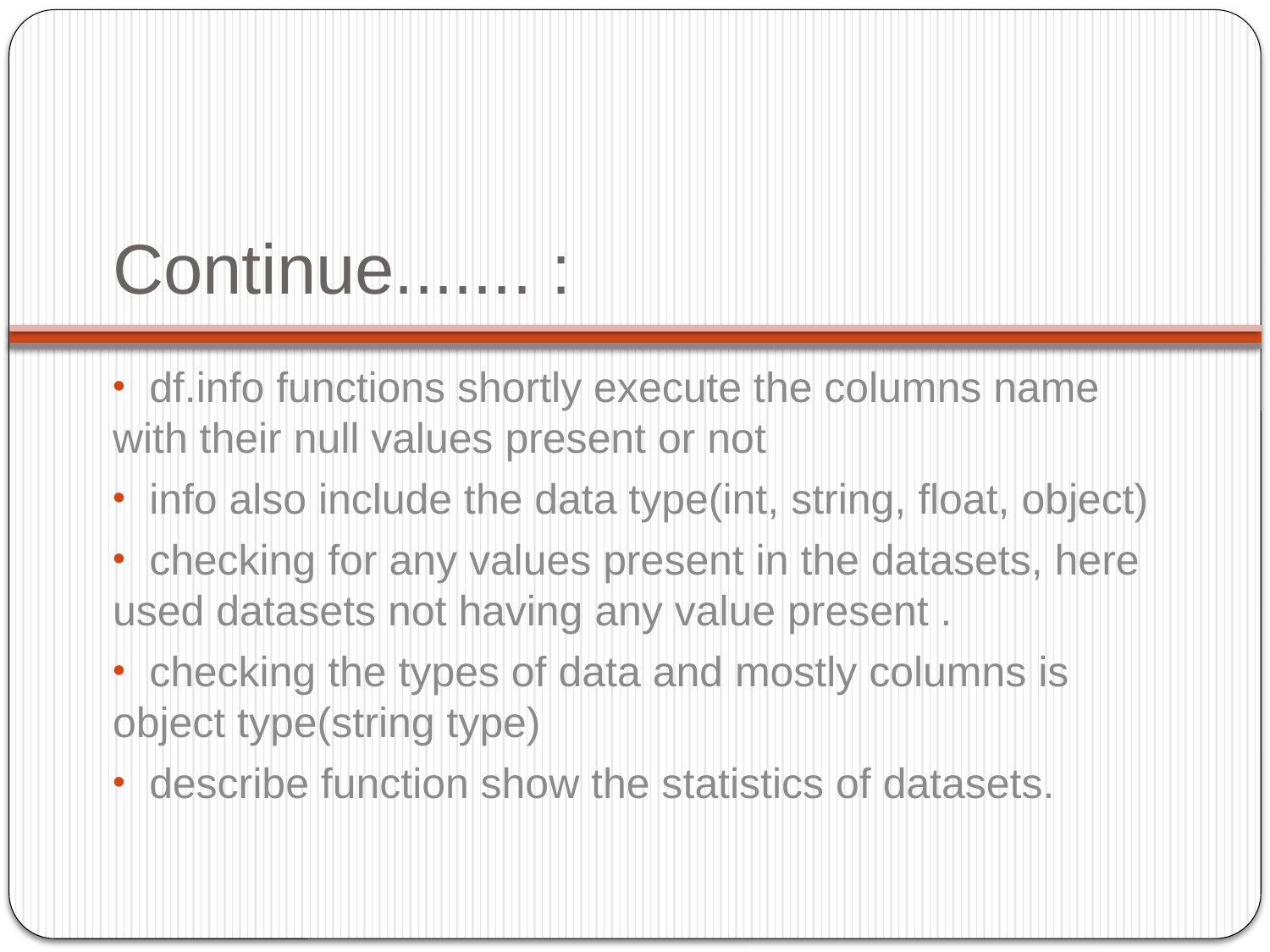

# Continue....... :
  df.info functions shortly execute the columns name with their null values present or not
  info also include the data type(int, string, float, object)
  checking for any values present in the datasets, here used datasets not having any value present .
  checking the types of data and mostly columns is object type(string type)
  describe function show the statistics of datasets.